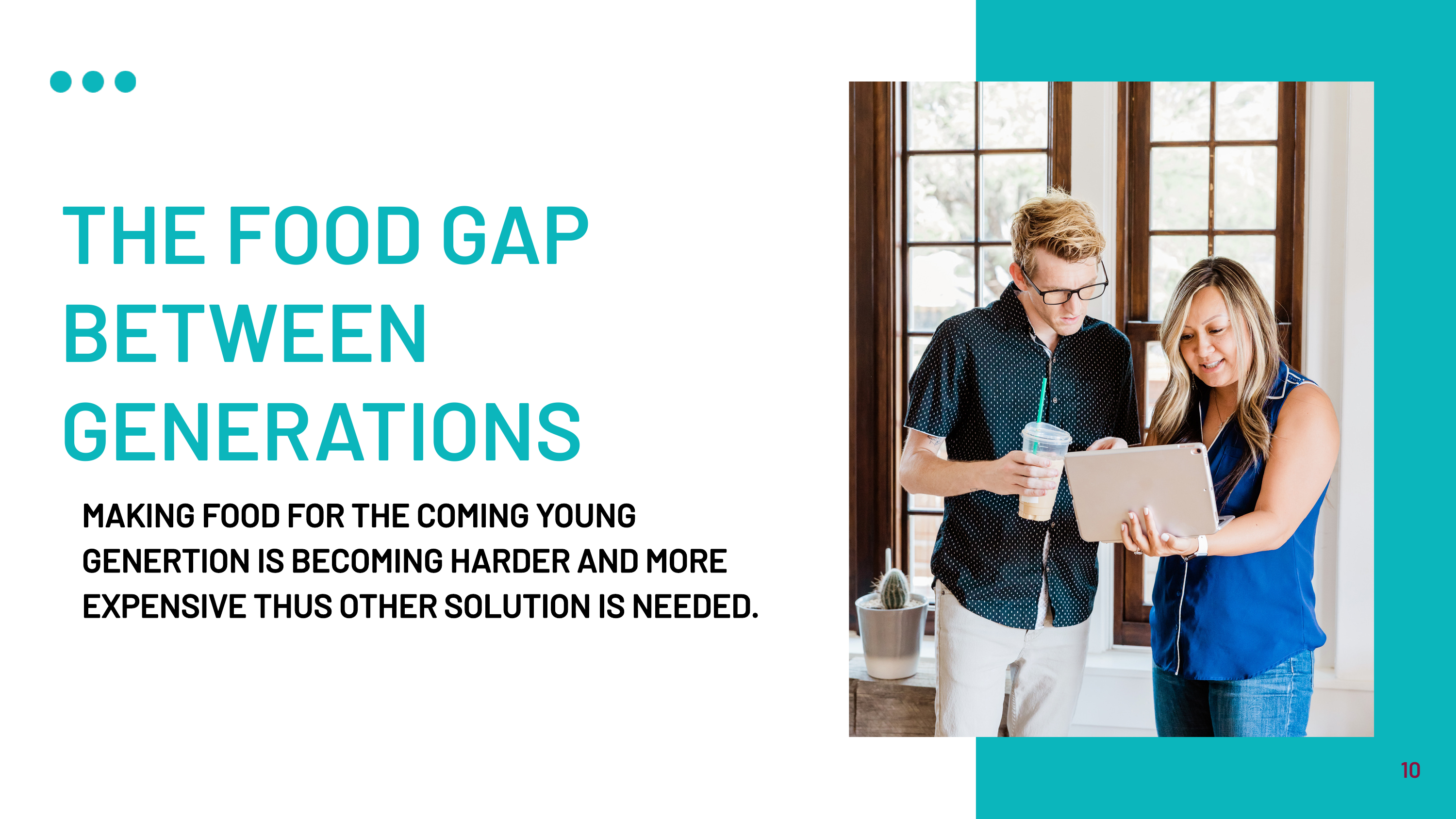

THE FOOD GAP BETWEEN GENERATIONS
MAKING FOOD FOR THE COMING YOUNG GENERTION IS BECOMING HARDER AND MORE EXPENSIVE THUS OTHER SOLUTION IS NEEDED.
10